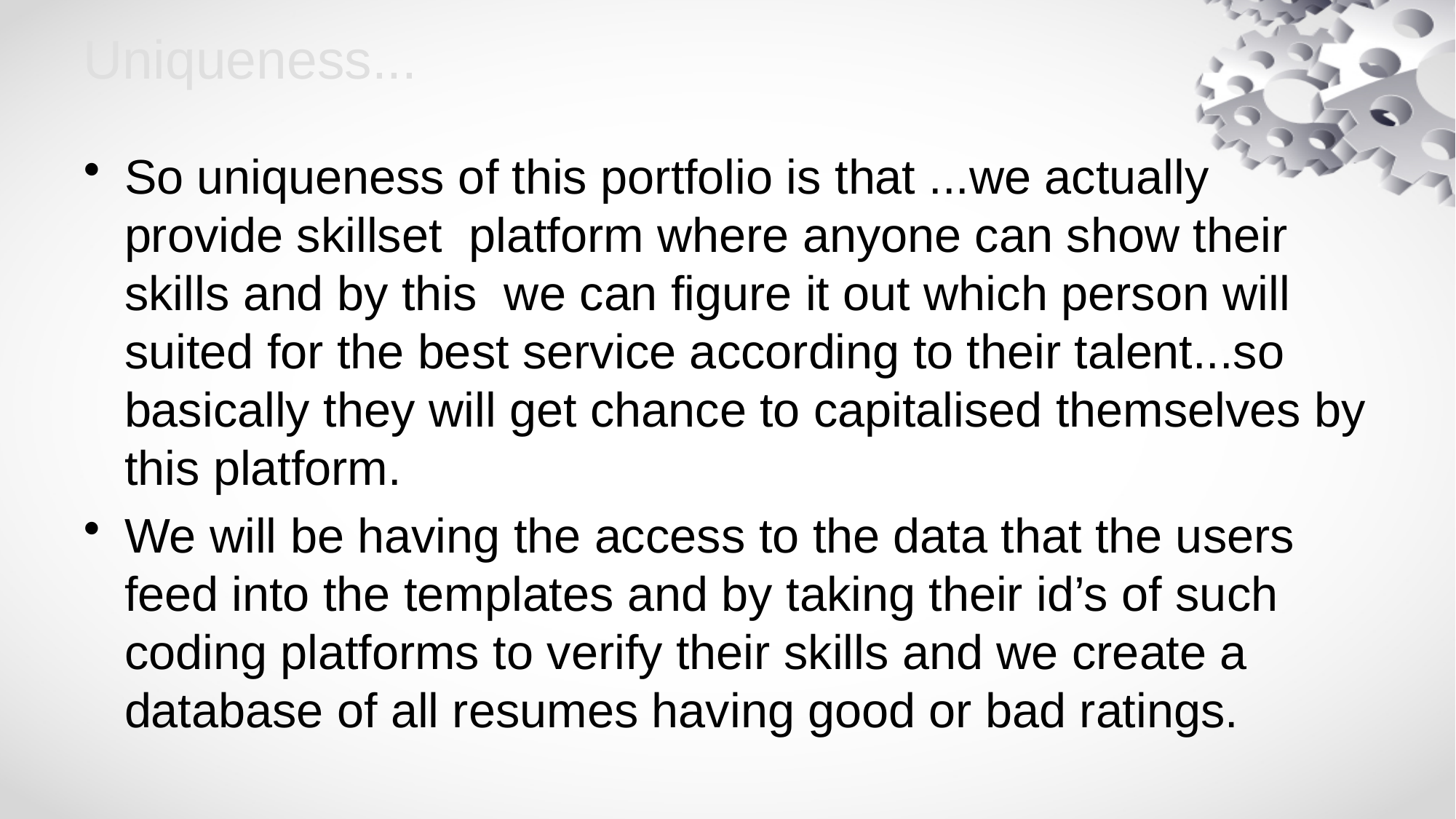

# Uniqueness...
So uniqueness of this portfolio is that ...we actually provide skillset  platform where anyone can show their skills and by this  we can figure it out which person will suited for the best service according to their talent...so basically they will get chance to capitalised themselves by this platform.
We will be having the access to the data that the users feed into the templates and by taking their id’s of such coding platforms to verify their skills and we create a database of all resumes having good or bad ratings.